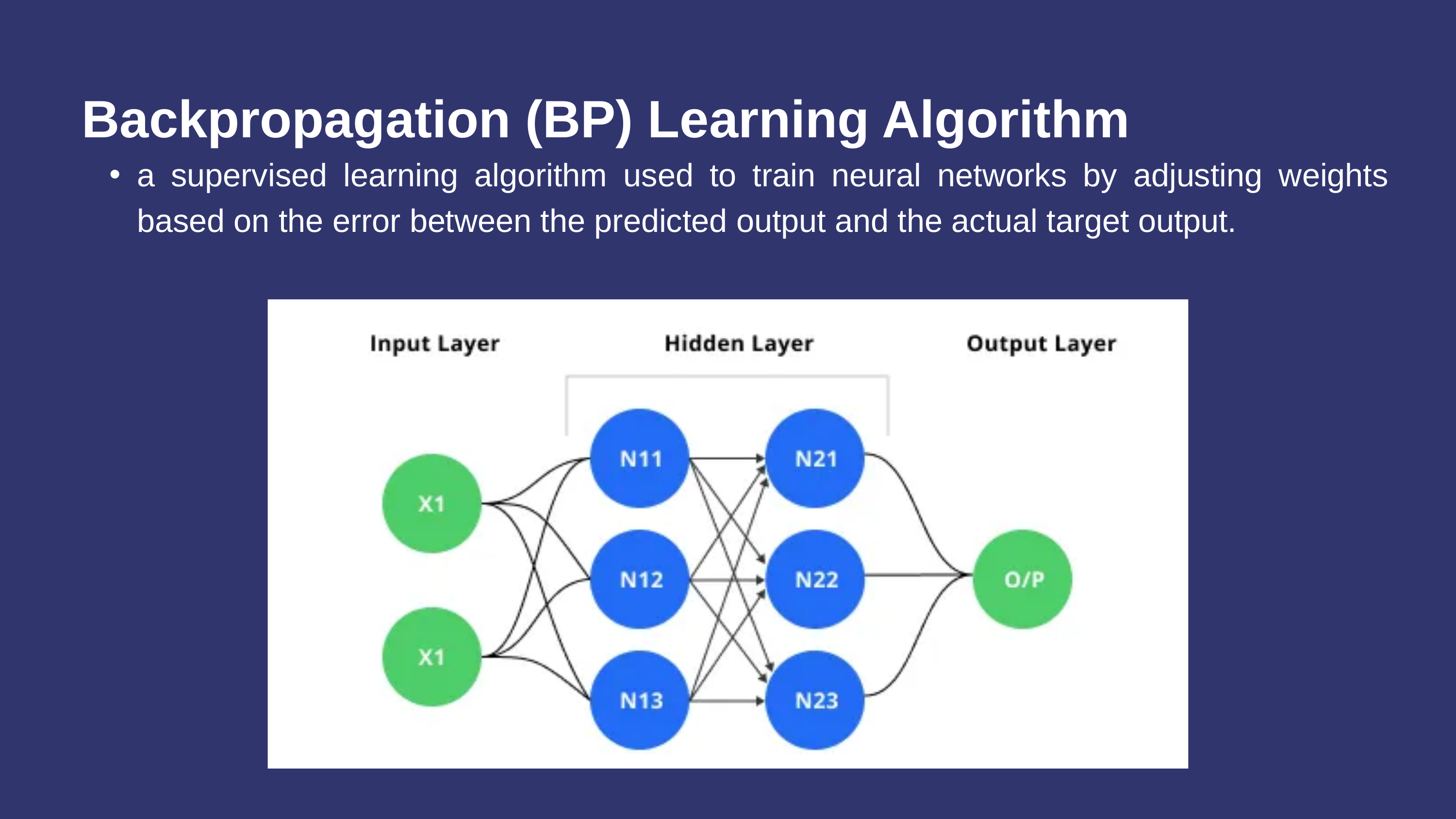

Backpropagation (BP) Learning Algorithm
a supervised learning algorithm used to train neural networks by adjusting weights based on the error between the predicted output and the actual target output.